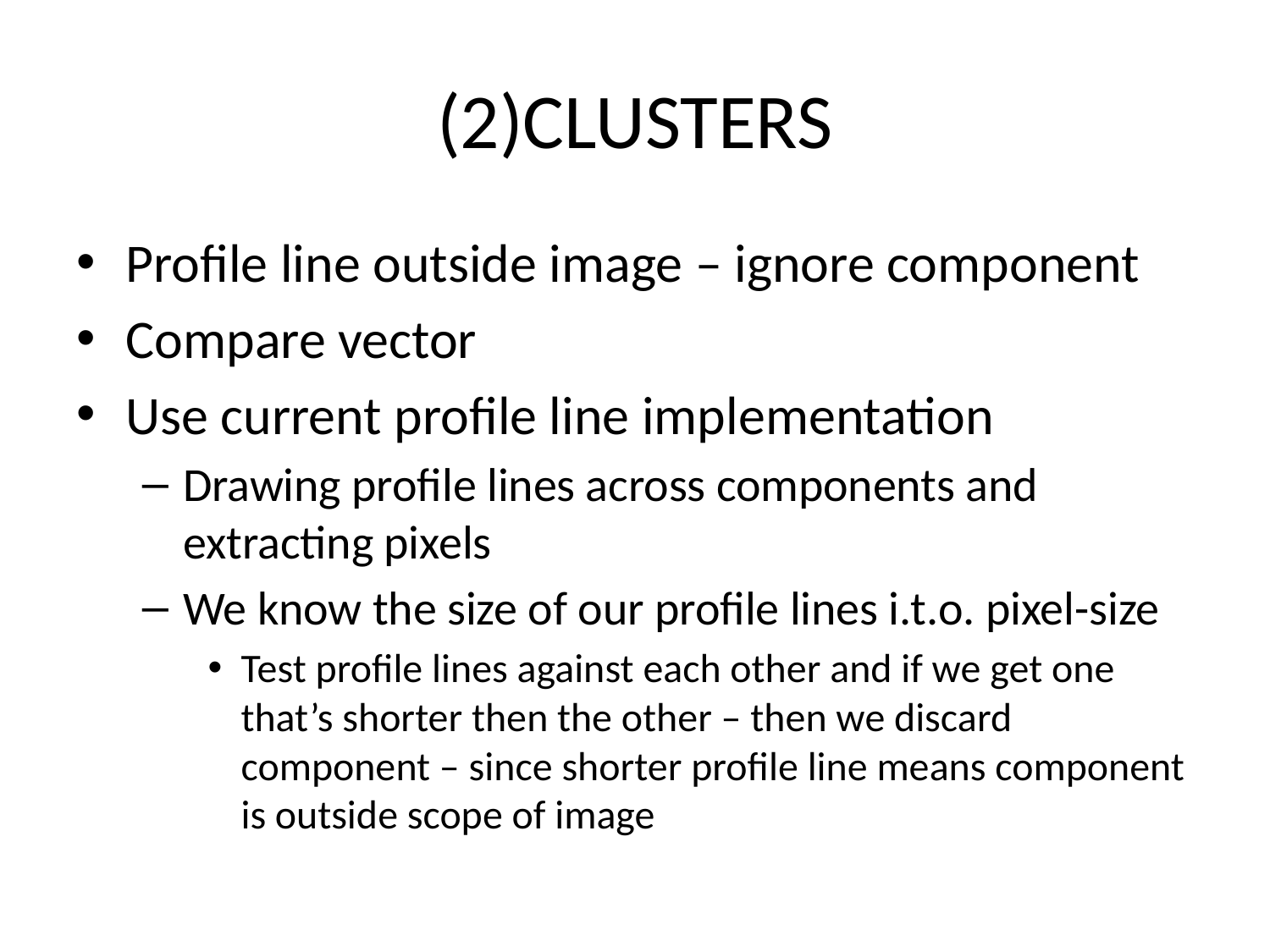

# (2)CLUSTERS
Profile line outside image – ignore component
Compare vector
Use current profile line implementation
Drawing profile lines across components and extracting pixels
We know the size of our profile lines i.t.o. pixel-size
Test profile lines against each other and if we get one that’s shorter then the other – then we discard component – since shorter profile line means component is outside scope of image